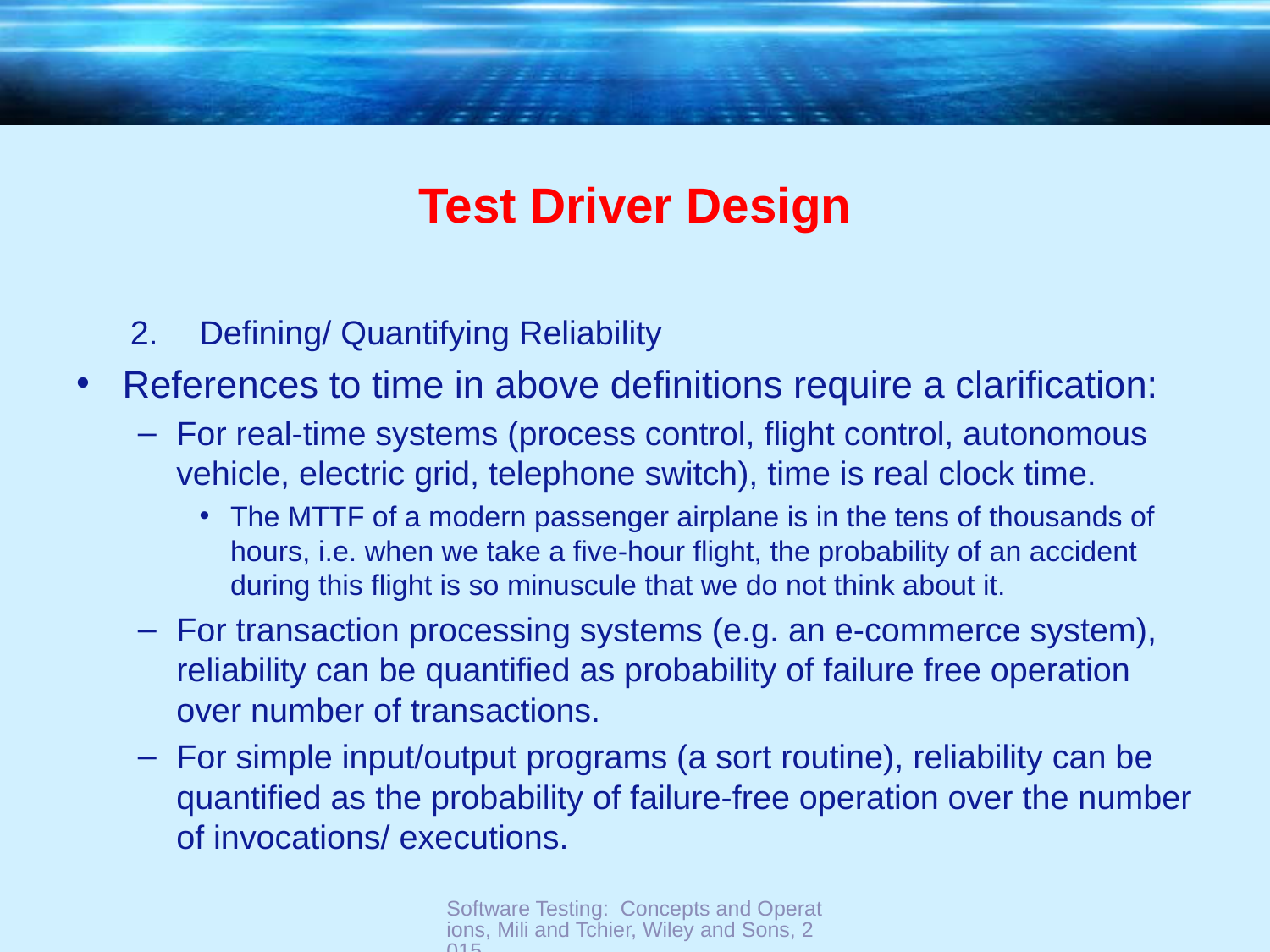

# Test Driver Design
Defining/ Quantifying Reliability
References to time in above definitions require a clarification:
For real-time systems (process control, flight control, autonomous vehicle, electric grid, telephone switch), time is real clock time.
The MTTF of a modern passenger airplane is in the tens of thousands of hours, i.e. when we take a five-hour flight, the probability of an accident during this flight is so minuscule that we do not think about it.
For transaction processing systems (e.g. an e-commerce system), reliability can be quantified as probability of failure free operation over number of transactions.
For simple input/output programs (a sort routine), reliability can be quantified as the probability of failure-free operation over the number of invocations/ executions.
Software Testing:  Concepts and Operations, Mili and Tchier, Wiley and Sons, 2015